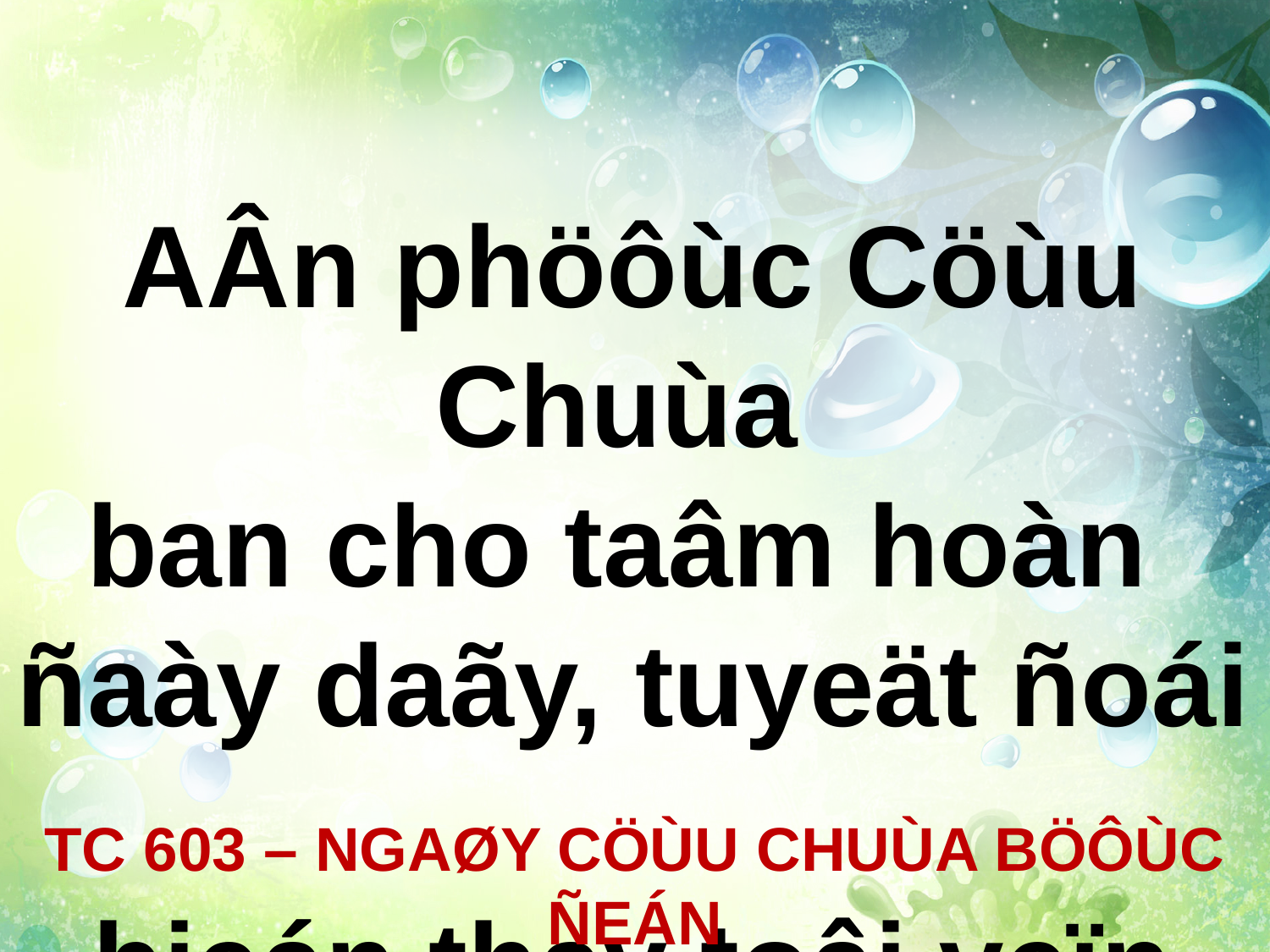

AÂn phöôùc Cöùu Chuùa
ban cho taâm hoàn
ñaày daãy, tuyeät ñoái
bieán thay toâi veïn toaøn.
TC 603 – NGAØY CÖÙU CHUÙA BÖÔÙC ÑEÁN